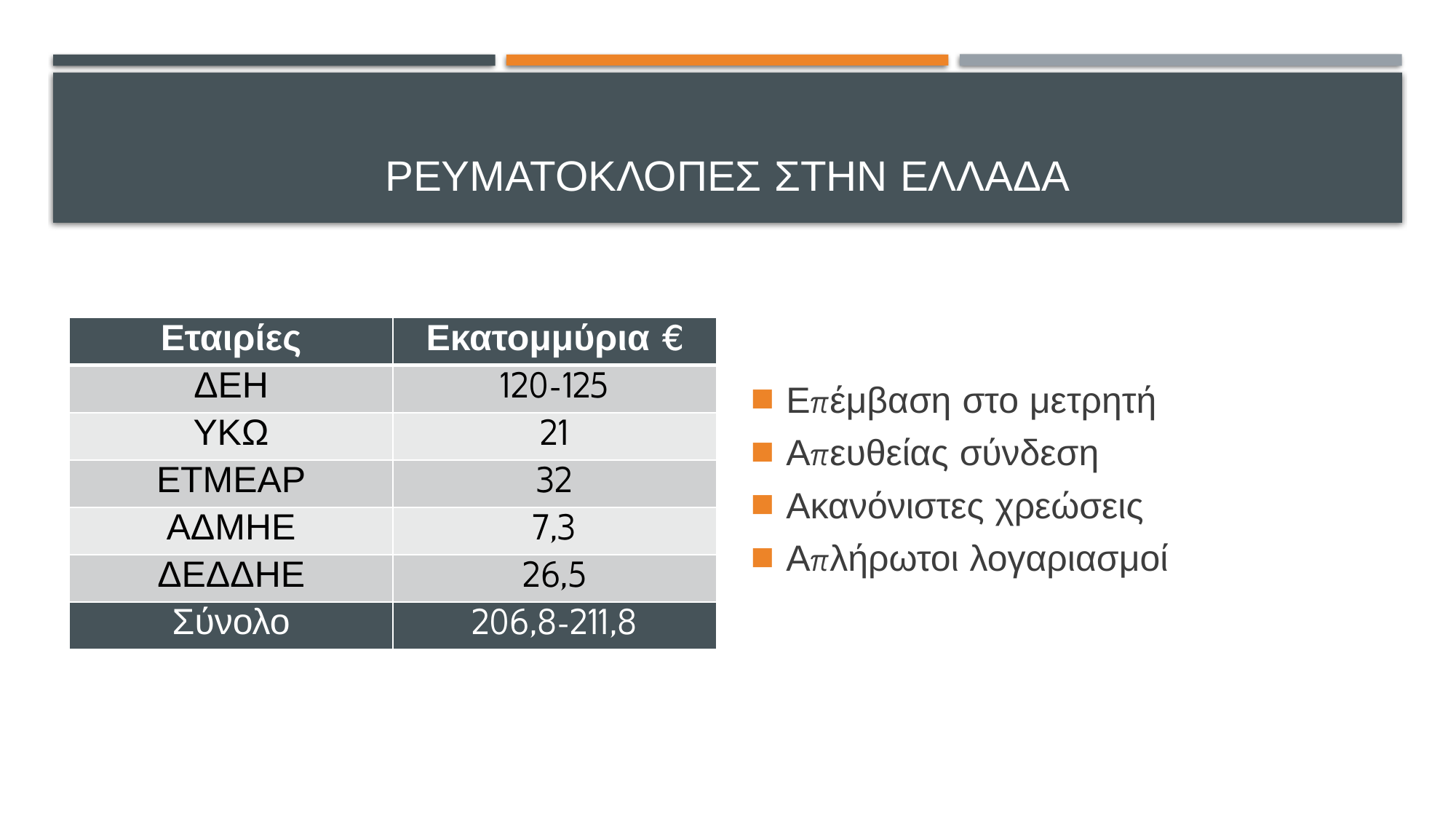

# Ρευματοκλοπεσ στην ελλαδα
Επέμβαση στο μετρητή
Απευθείας σύνδεση
Ακανόνιστες χρεώσεις
Απλήρωτοι λογαριασμοί
| Εταιρίες | Εκατομμύρια € |
| --- | --- |
| ΔΕΗ | 120-125 |
| ΥΚΩ | 21 |
| ΕΤΜΕΑΡ | 32 |
| ΑΔΜΗΕ | 7,3 |
| ΔΕΔΔΗΕ | 26,5 |
| Σύνολο | 206,8-211,8 |